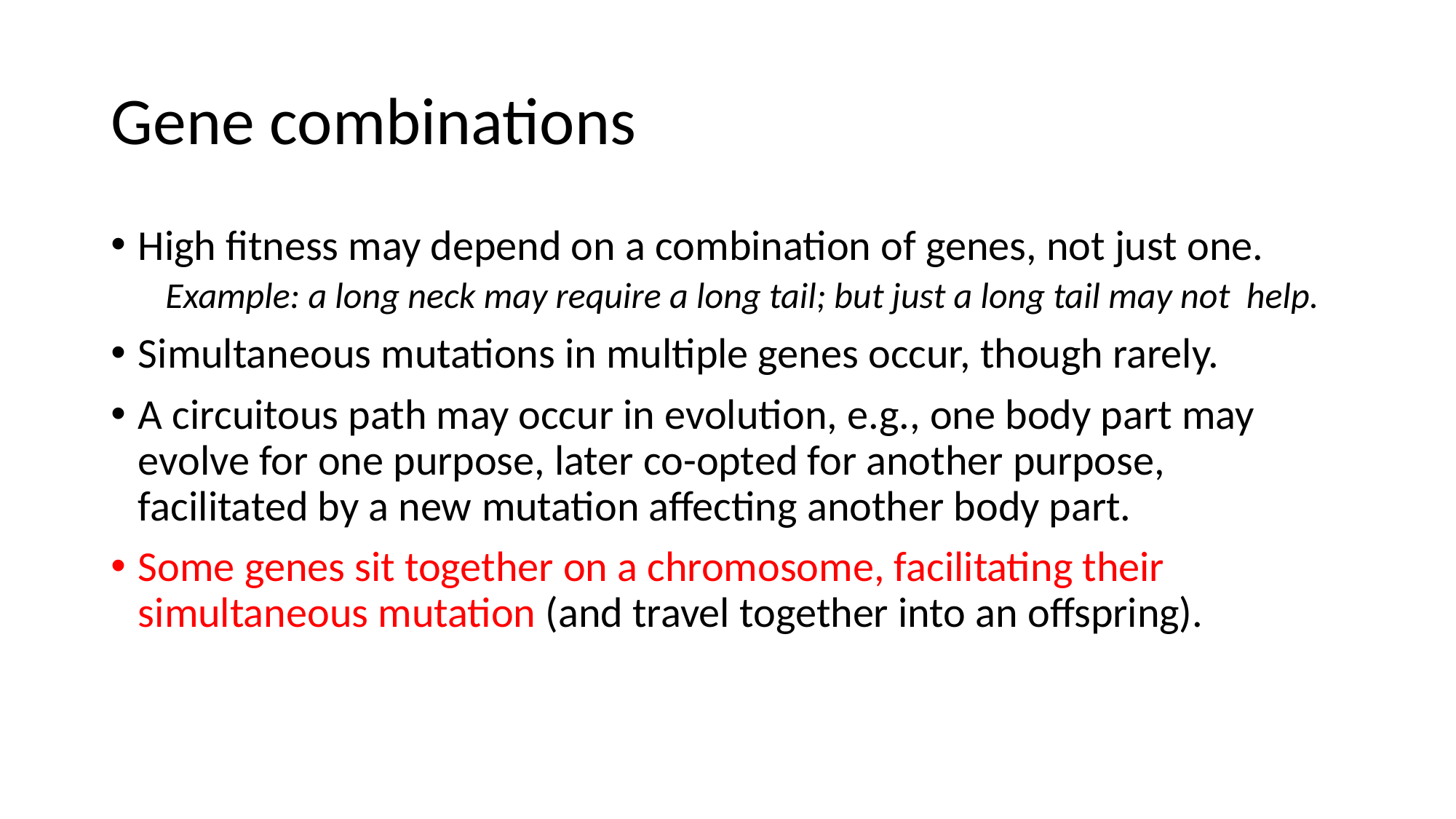

# Gene combinations
High fitness may depend on a combination of genes, not just one.
Example: a long neck may require a long tail; but just a long tail may not  help.
Simultaneous mutations in multiple genes occur, though rarely.
A circuitous path may occur in evolution, e.g., one body part may evolve for one purpose, later co-opted for another purpose, facilitated by a new mutation affecting another body part.
Some genes sit together on a chromosome, facilitating their simultaneous mutation (and travel together into an offspring).